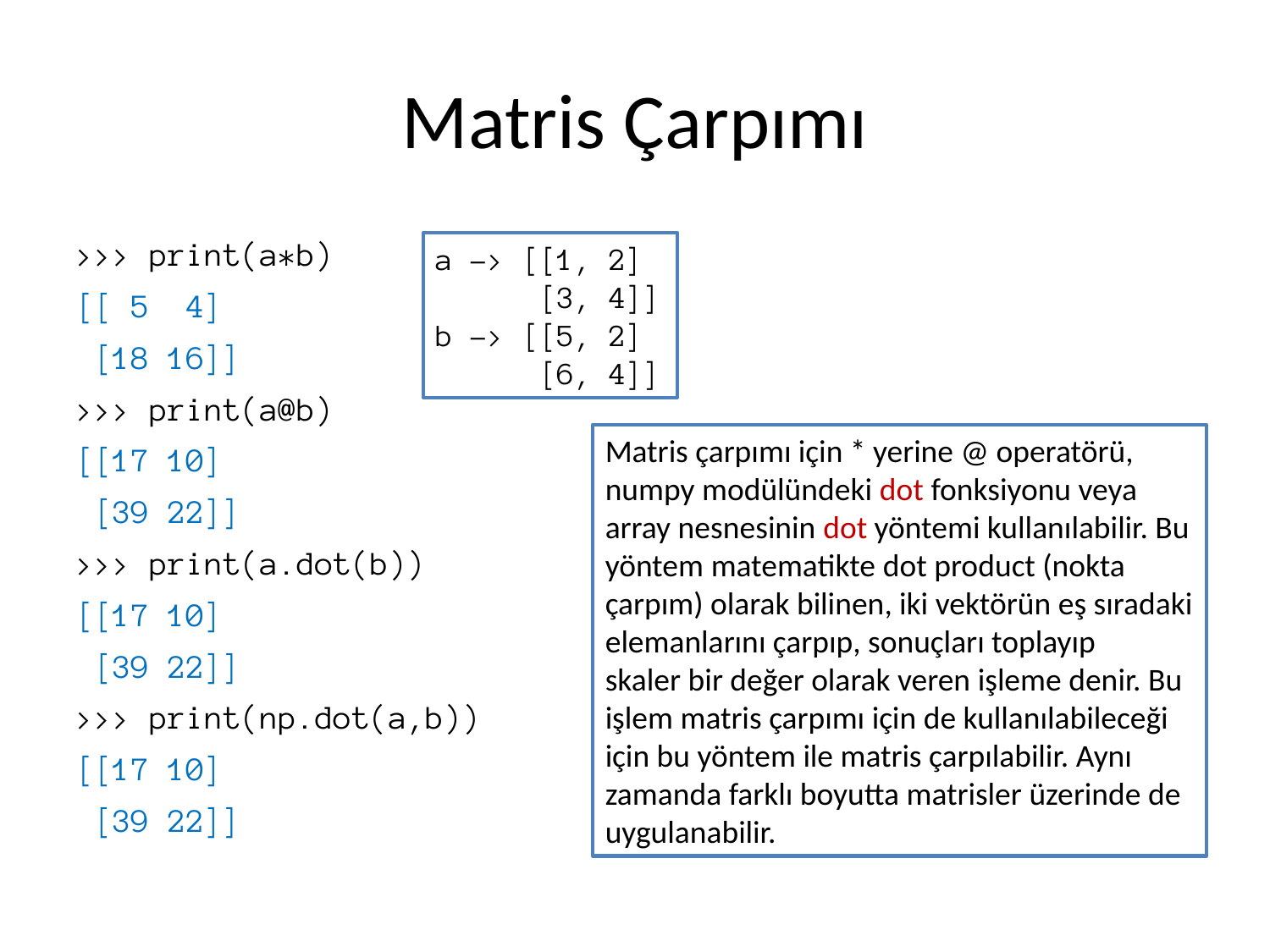

# Matris Çarpımı
>>> print(a*b)
[[ 5  4]
 [18 16]]
>>> print(a@b)
[[17 10]
 [39 22]]
>>> print(a.dot(b))
[[17 10]
 [39 22]]
>>> print(np.dot(a,b))
[[17 10]
 [39 22]]
a -> [[1, 2]
      [3, 4]]
b -> [[5, 2]
      [6, 4]]
Matris çarpımı için * yerine @ operatörü, numpy modülündeki dot fonksiyonu veya array nesnesinin dot yöntemi kullanılabilir. Bu yöntem matematikte dot product (nokta çarpım) olarak bilinen, iki vektörün eş sıradaki elemanlarını çarpıp, sonuçları toplayıp skaler bir değer olarak veren işleme denir. Bu işlem matris çarpımı için de kullanılabileceği için bu yöntem ile matris çarpılabilir. Aynı zamanda farklı boyutta matrisler üzerinde de uygulanabilir.